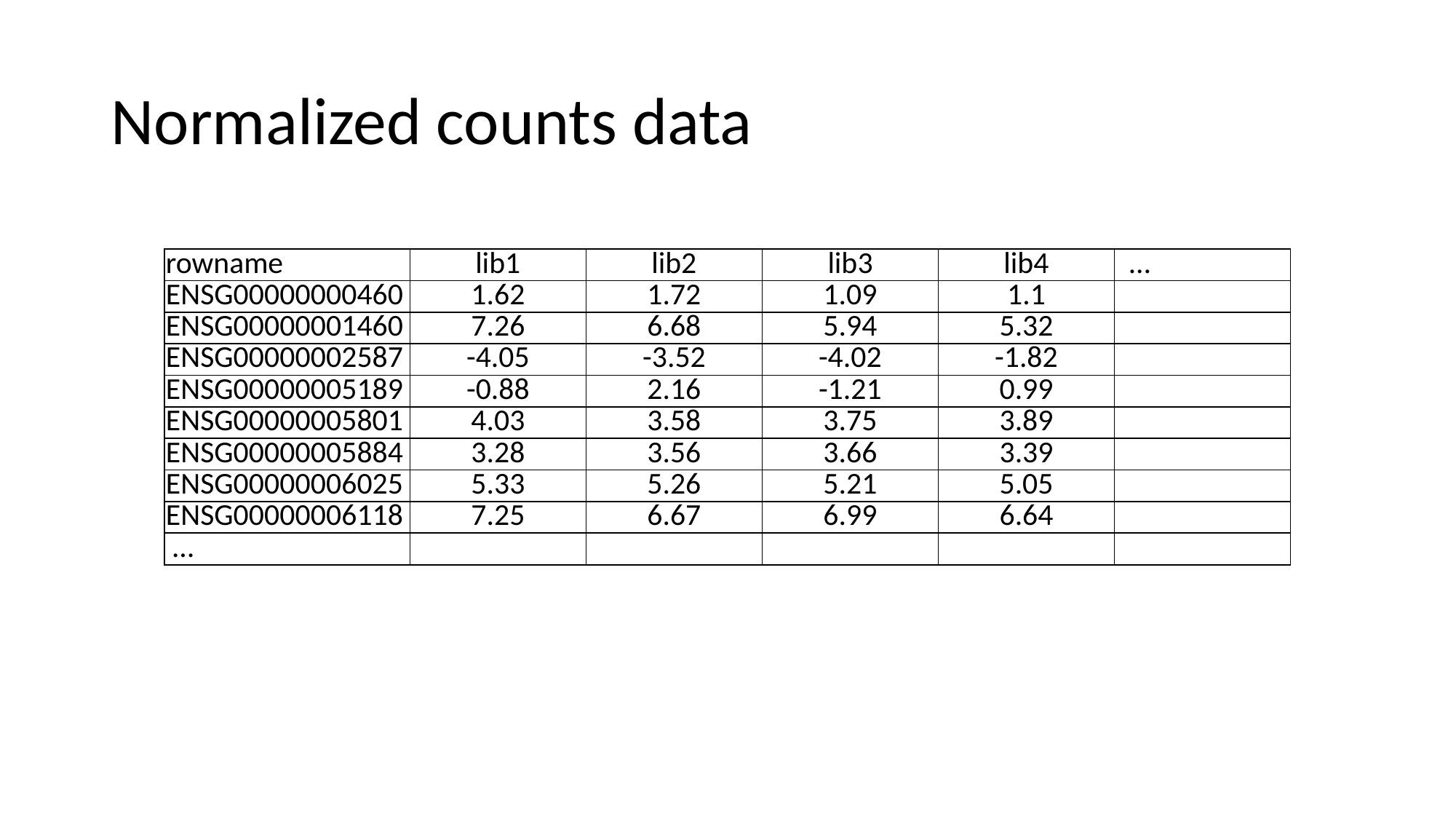

# Normalized counts data
| rowname | lib1 | lib2 | lib3 | lib4 | … |
| --- | --- | --- | --- | --- | --- |
| ENSG00000000460 | 1.62 | 1.72 | 1.09 | 1.1 |  |
| ENSG00000001460 | 7.26 | 6.68 | 5.94 | 5.32 |  |
| ENSG00000002587 | -4.05 | -3.52 | -4.02 | -1.82 |  |
| ENSG00000005189 | -0.88 | 2.16 | -1.21 | 0.99 |  |
| ENSG00000005801 | 4.03 | 3.58 | 3.75 | 3.89 |  |
| ENSG00000005884 | 3.28 | 3.56 | 3.66 | 3.39 |  |
| ENSG00000006025 | 5.33 | 5.26 | 5.21 | 5.05 |  |
| ENSG00000006118 | 7.25 | 6.67 | 6.99 | 6.64 |  |
| … |  |  |  |  |  |